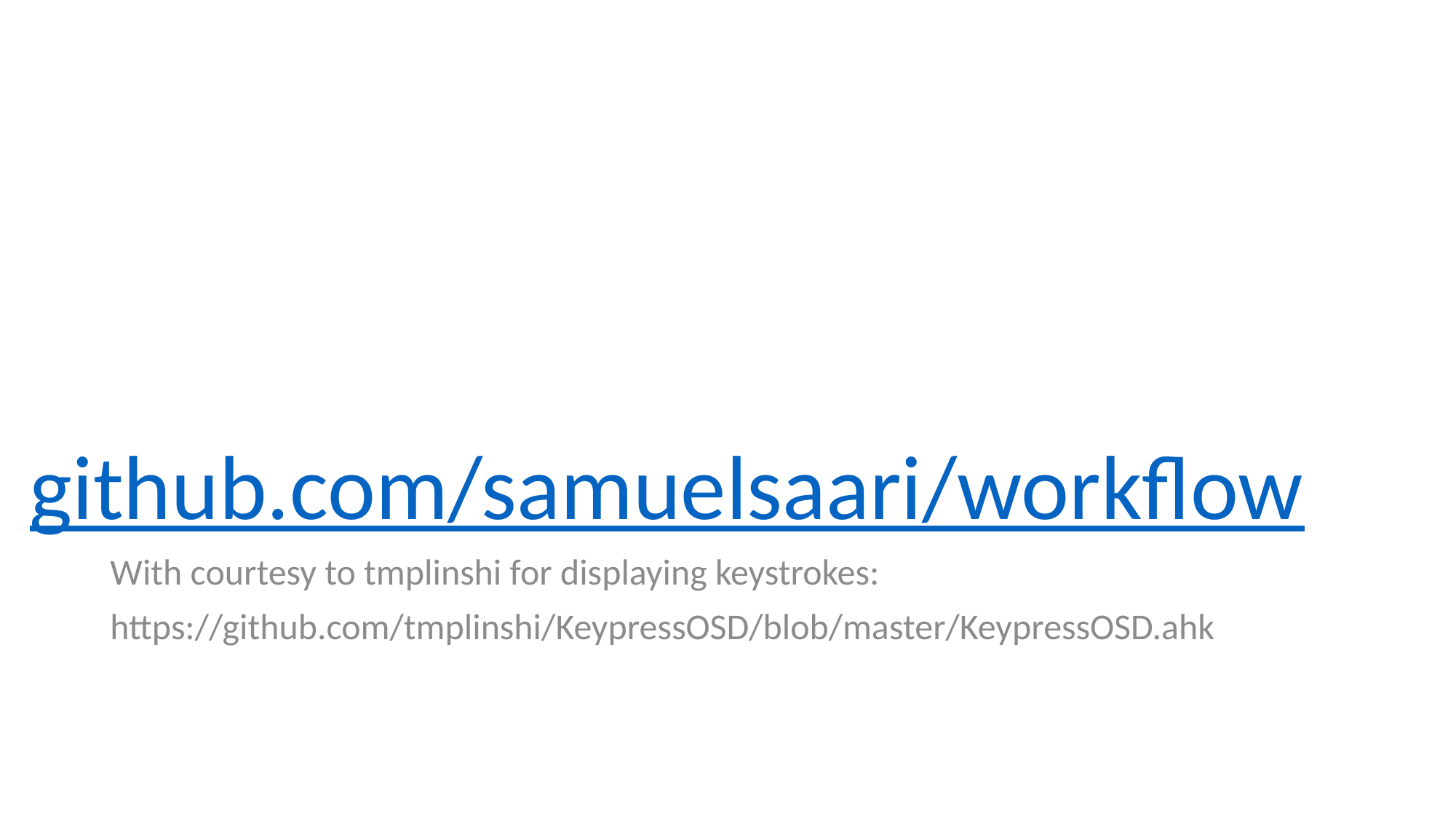

# github.com/samuelsaari/workflow
With courtesy to tmplinshi for displaying keystrokes:
https://github.com/tmplinshi/KeypressOSD/blob/master/KeypressOSD.ahk